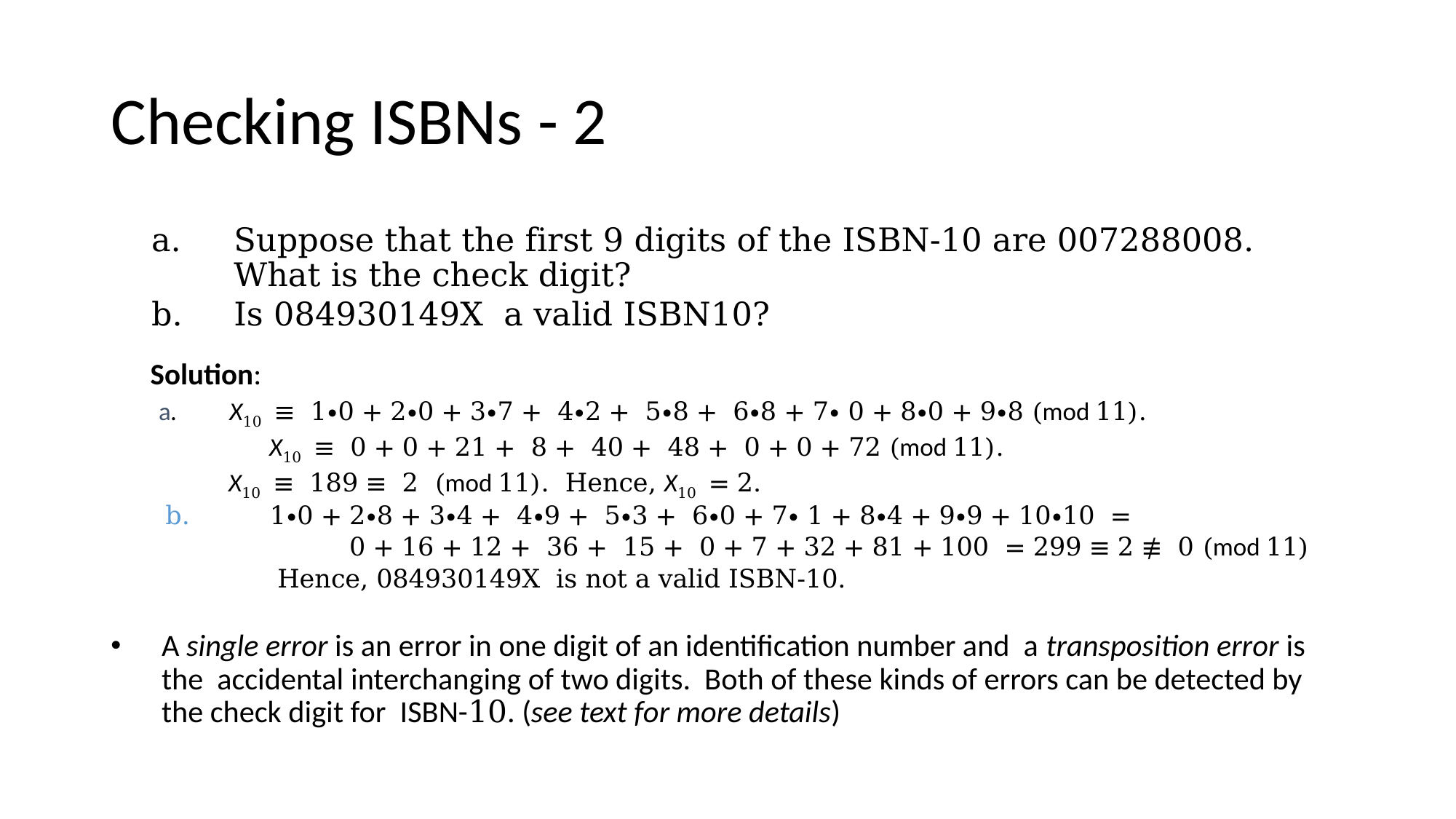

# Checking ISBNs - 2
Suppose that the first 9 digits of the ISBN-10 are 007288008. What is the check digit?
Is 084930149X  a valid ISBN10?

       Solution:
   a.         X10  ≡  1∙0 + 2∙0 + 3∙7 +  4∙2 +  5∙8 +  6∙8 + 7∙ 0 + 8∙0 + 9∙8 (mod 11).
                X10  ≡  0 + 0 + 21 +  8 +  40 +  48 +  0 + 0 + 72 (mod 11).
               X10  ≡  189 ≡  2  (mod 11).  Hence, X10  = 2.
   b.          1∙0 + 2∙8 + 3∙4 +  4∙9 +  5∙3 +  6∙0 + 7∙ 1 + 8∙4 + 9∙9 + 10∙10  =
                          0 + 16 + 12 +  36 +  15 +  0 + 7 + 32 + 81 + 100  = 299 ≡ 2 ≢  0 (mod 11)
                 Hence, 084930149X  is not a valid ISBN-10.

A single error is an error in one digit of an identification number and  a transposition error is the  accidental interchanging of two digits.  Both of these kinds of errors can be detected by the check digit for  ISBN-10. (see text for more details)